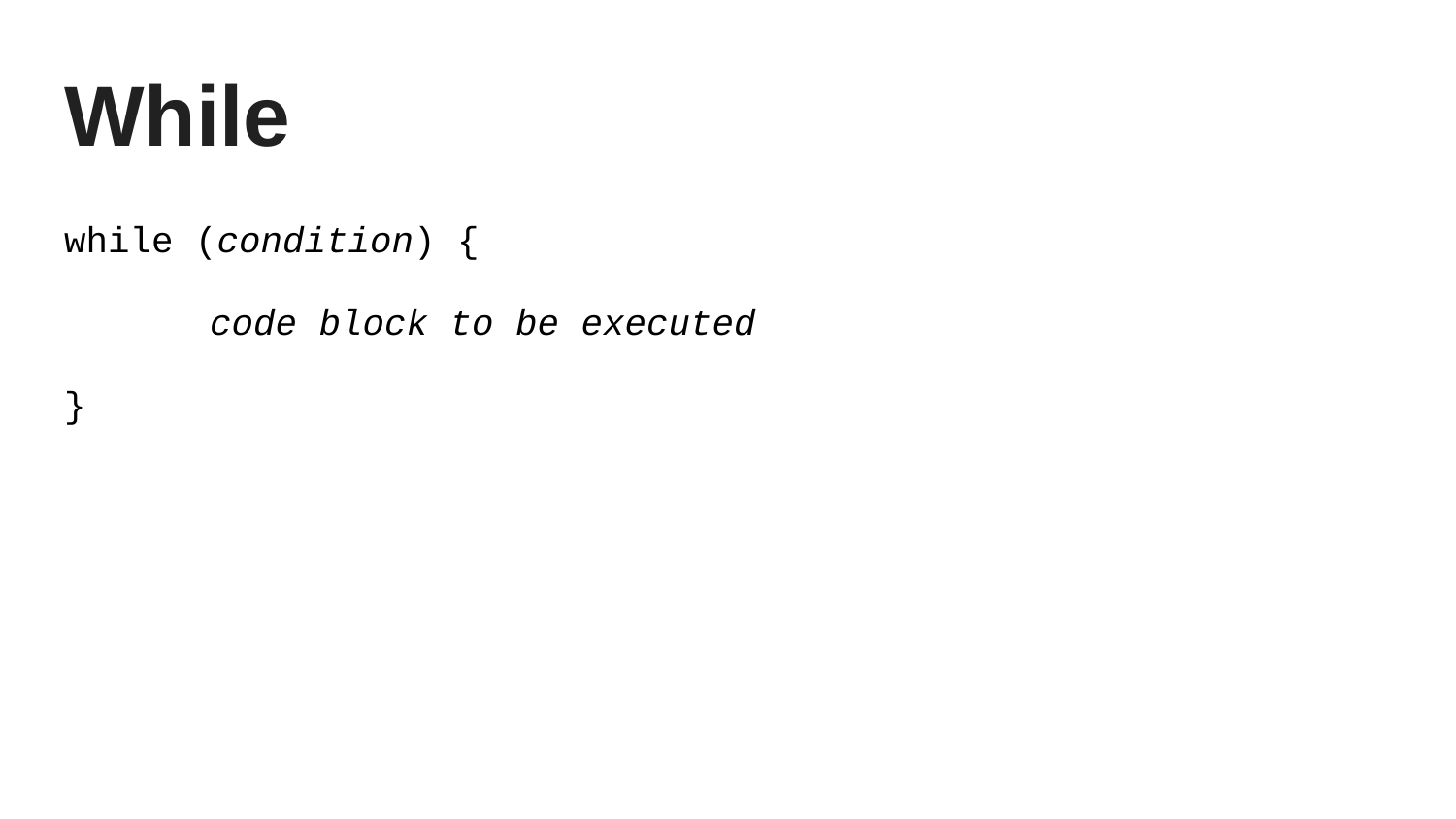

# While
while (condition) {
	code block to be executed
}